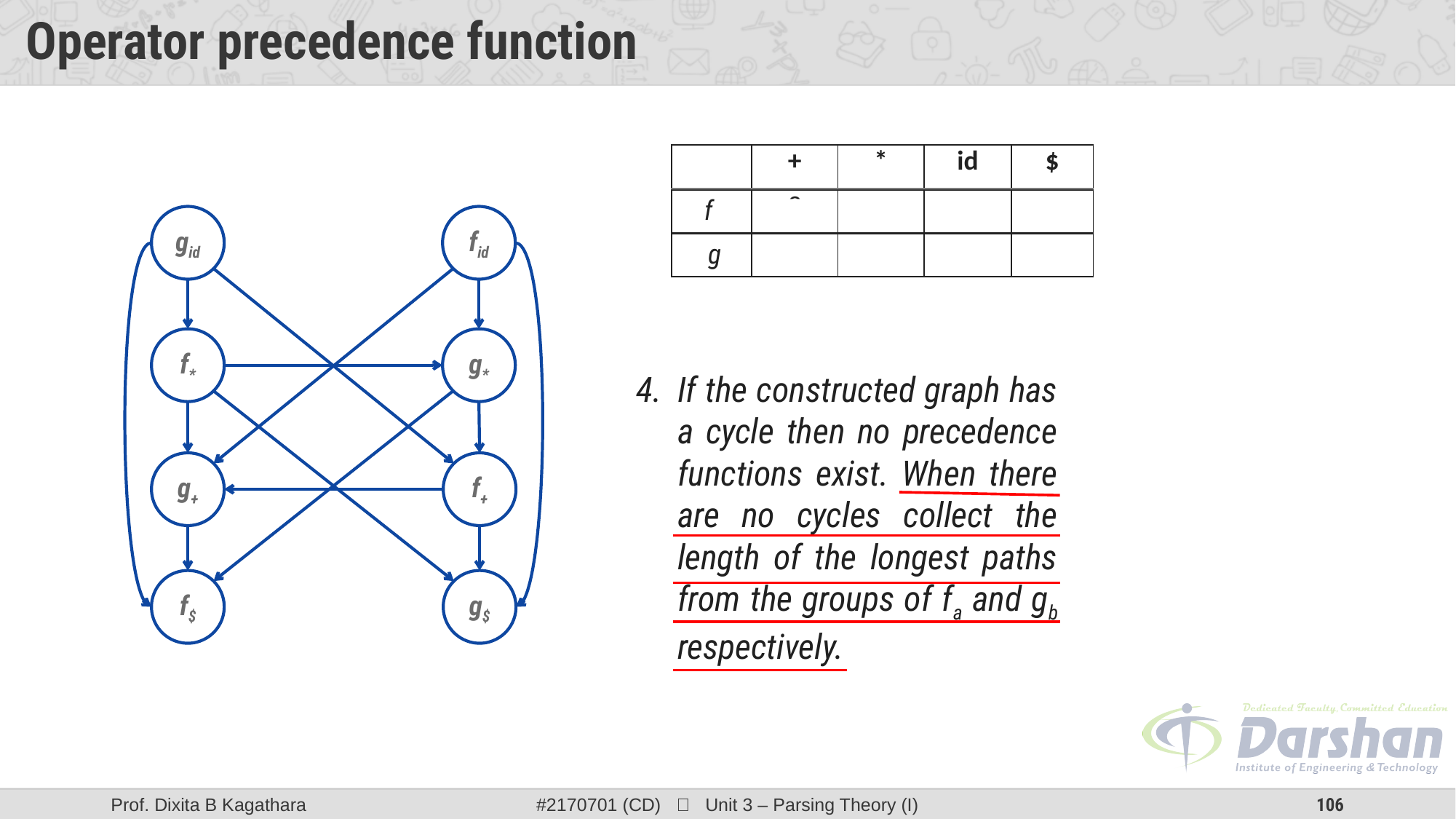

# Operator precedence function
|  | + | \* | id | $ |
| --- | --- | --- | --- | --- |
| f | 2 |  |  |  |
| --- | --- | --- | --- | --- |

gid
fid
| g |  |  |  |  |
| --- | --- | --- | --- | --- |
f*
g*
If the constructed graph has a cycle then no precedence functions exist. When there are no cycles collect the length of the longest paths from the groups of fa and gb respectively.

g+
f+
f$
g$